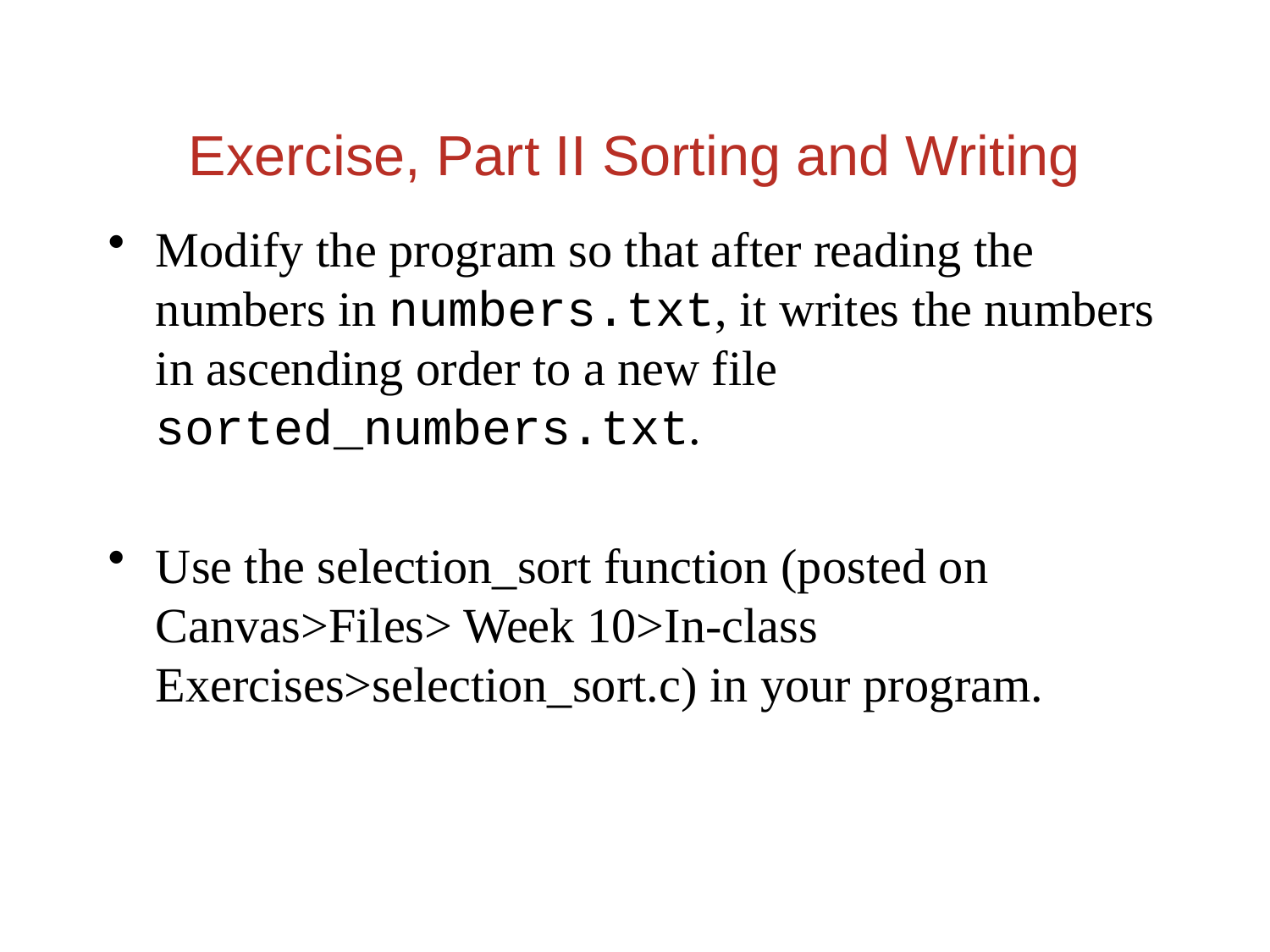

Exercise, Part II Sorting and Writing
Modify the program so that after reading the numbers in numbers.txt, it writes the numbers in ascending order to a new file sorted_numbers.txt.

Use the selection_sort function (posted on Canvas>Files> Week 10>In-class Exercises>selection_sort.c) in your program.